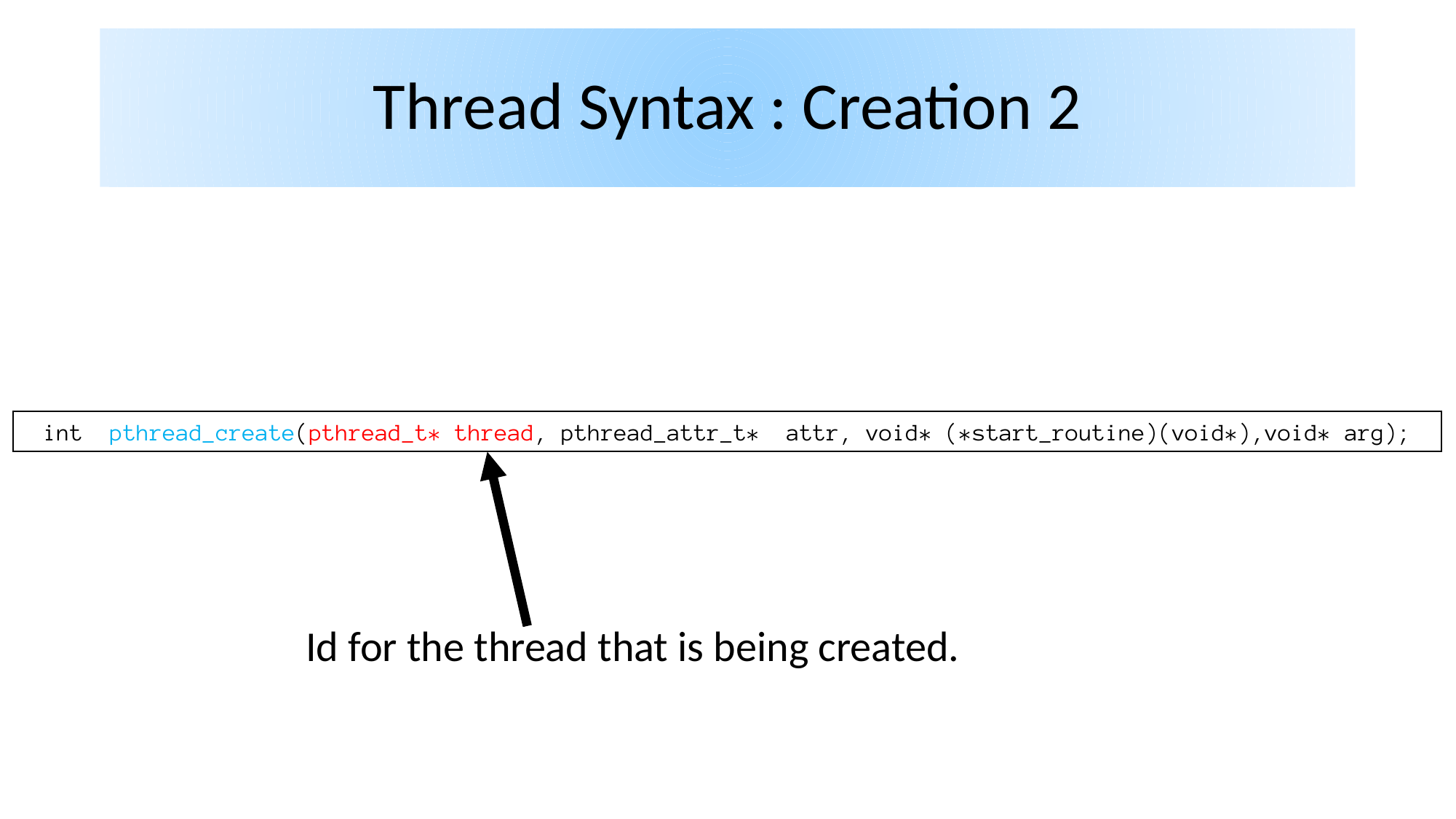

# Thread Syntax : Creation 2
int  pthread_create(pthread_t* thread, pthread_attr_t*  attr, void* (*start_routine)(void*),void* arg);
Id for the thread that is being created.